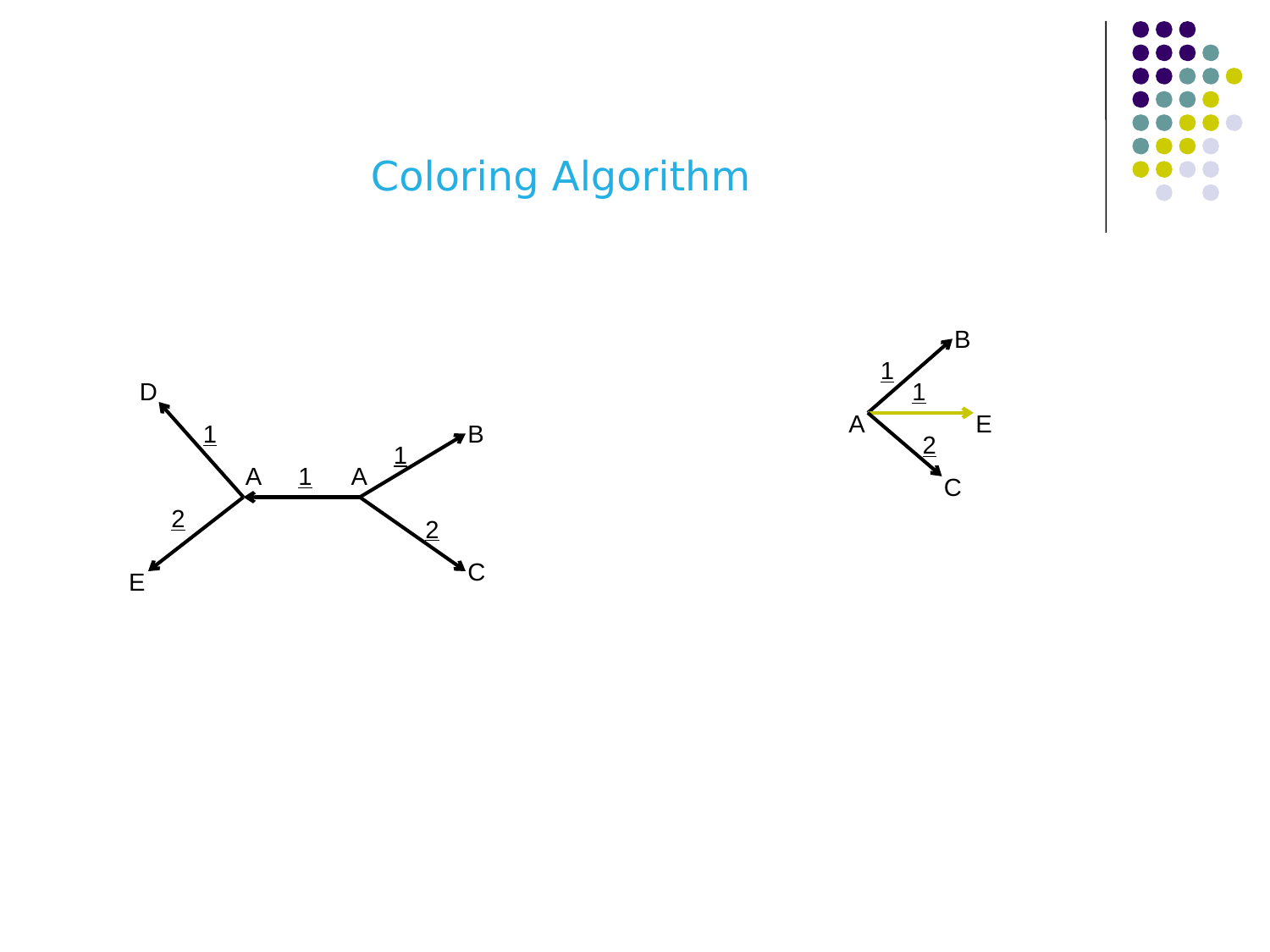

Coloring Algorithm
B
1
1
A
E
2
C
D
B
A
A
C
E
1
1
1
2
2